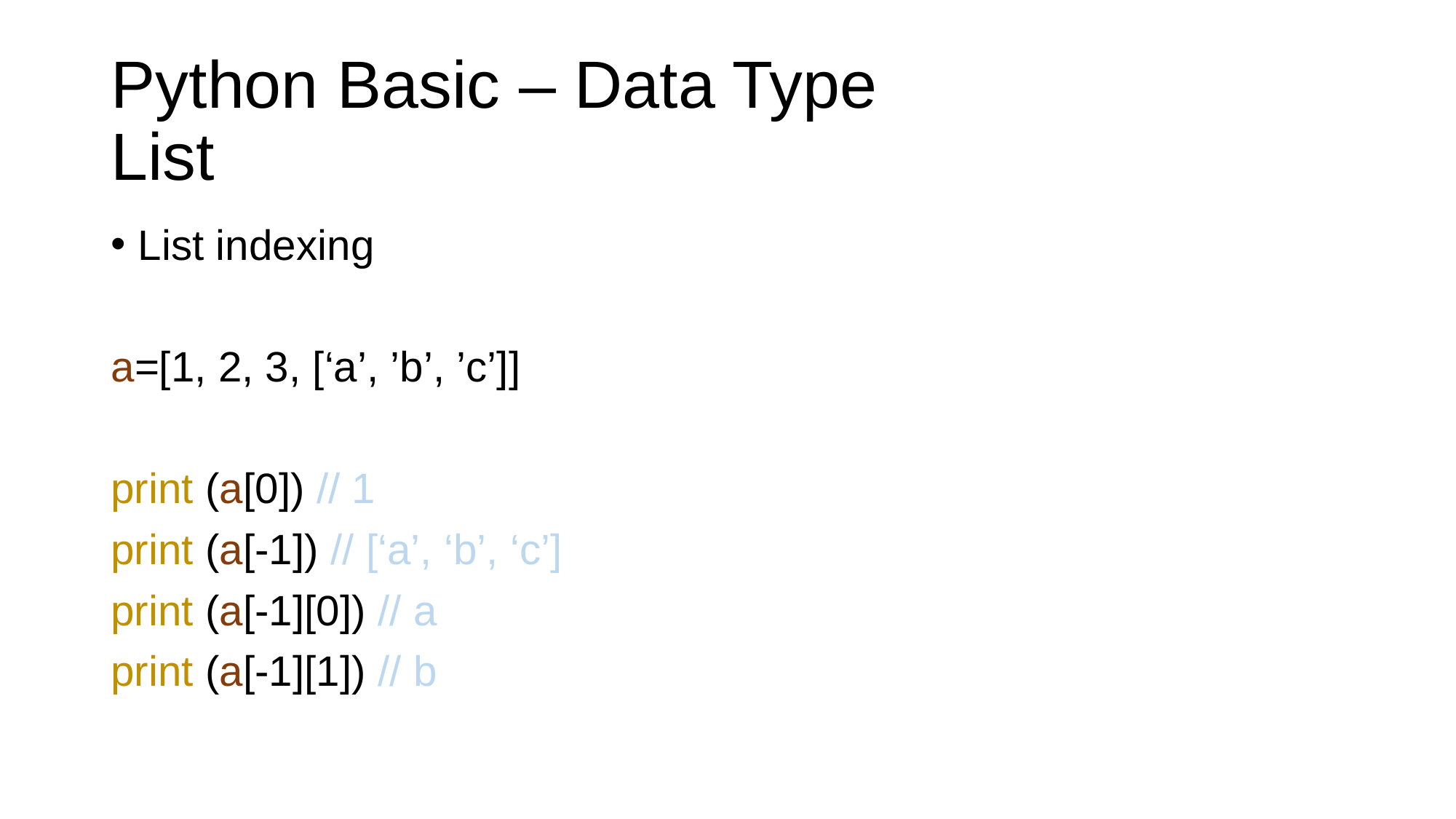

# Python Basic – Data Type List
List indexing

a=[1, 2, 3, [‘a’, ’b’, ’c’]]

print (a[0]) // 1
print (a[-1]) // [‘a’, ‘b’, ‘c’]
print (a[-1][0]) // a
print (a[-1][1]) // b